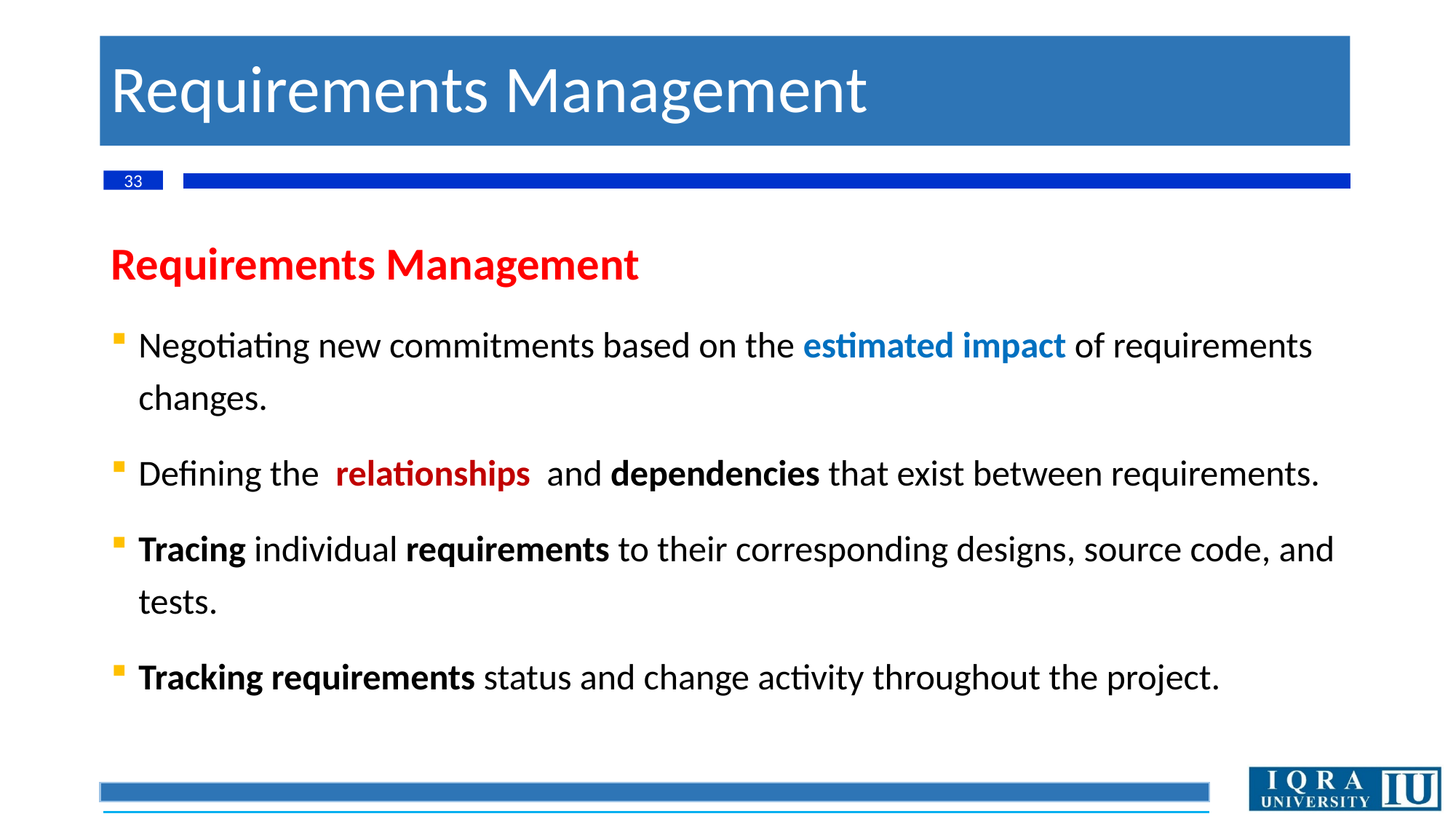

# Requirements Management
33
Requirements Management
Negotiating new commitments based on the estimated impact of requirements changes.
Defining the  relationships  and dependencies that exist between requirements.
Tracing individual requirements to their corresponding designs, source code, and tests.
Tracking requirements status and change activity throughout the project.